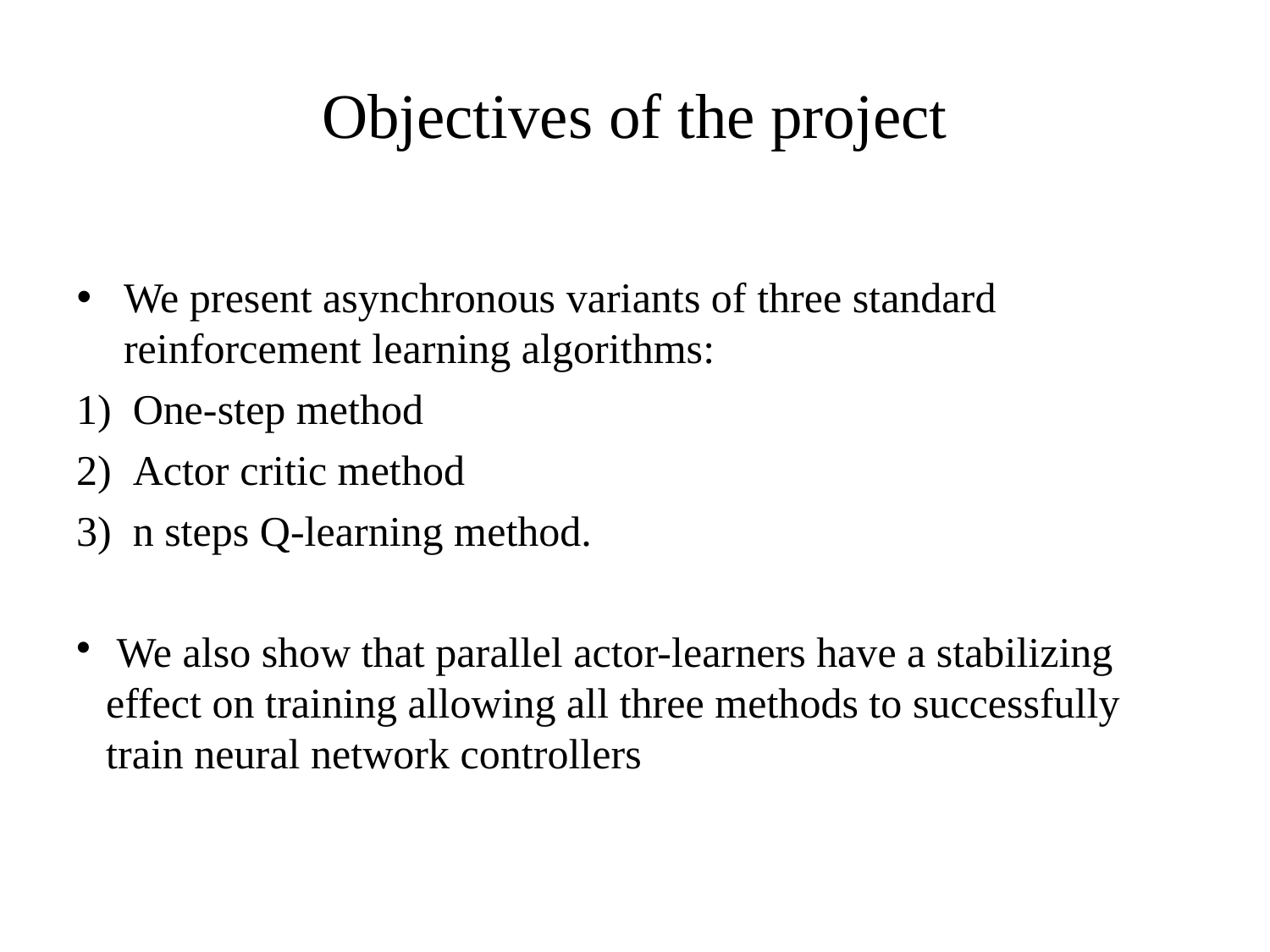

Objectives of the project
We present asynchronous variants of three standard reinforcement learning algorithms:
  One-step method
  Actor critic method
  n steps Q-learning method.

 We also show that parallel actor-learners have a stabilizing  effect on training allowing all three methods to successfully  train neural network controllers